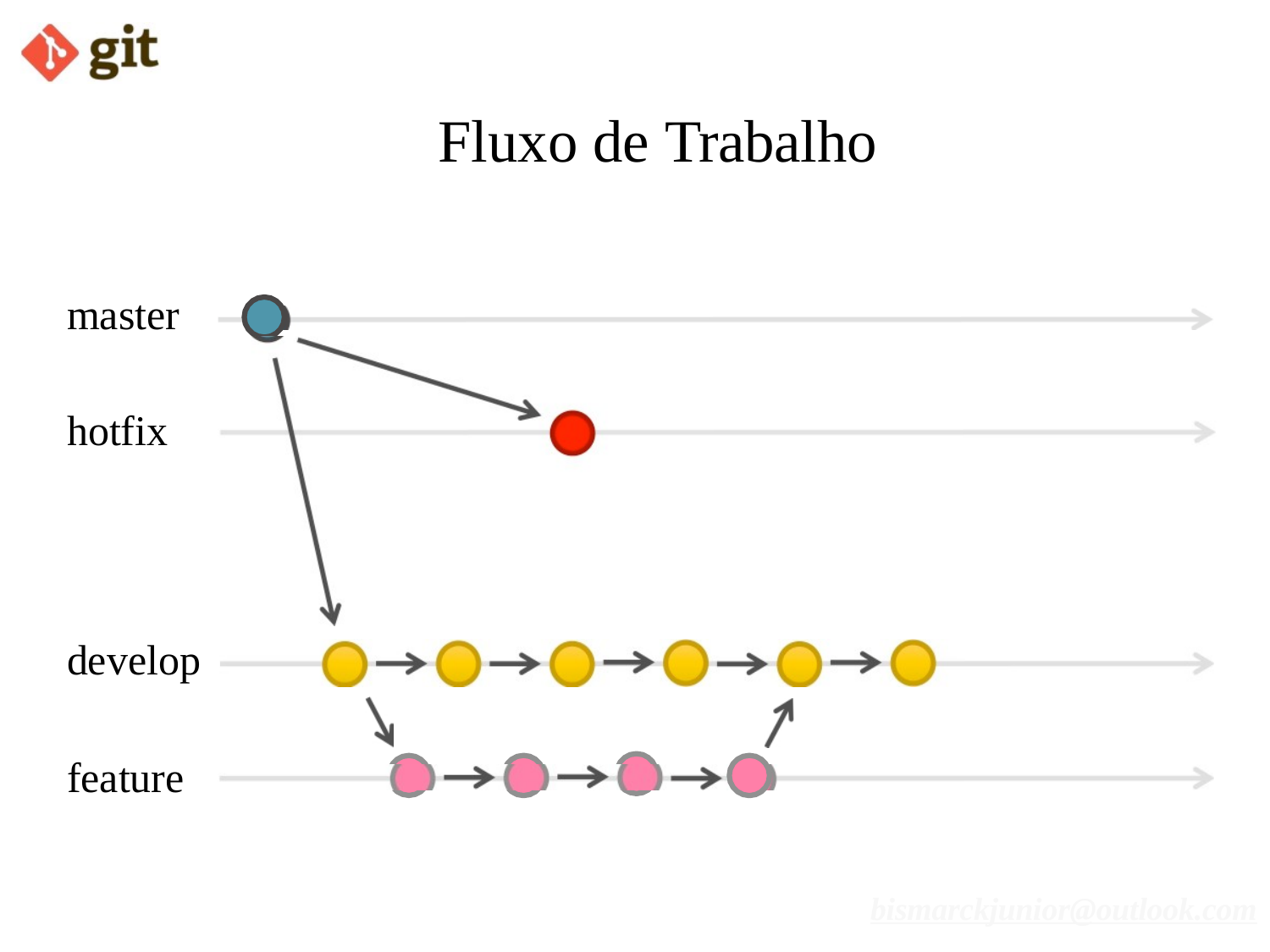

# Fluxo de Trabalho
master

hotfix

develop

feature

bismarckjunior@outlook.com